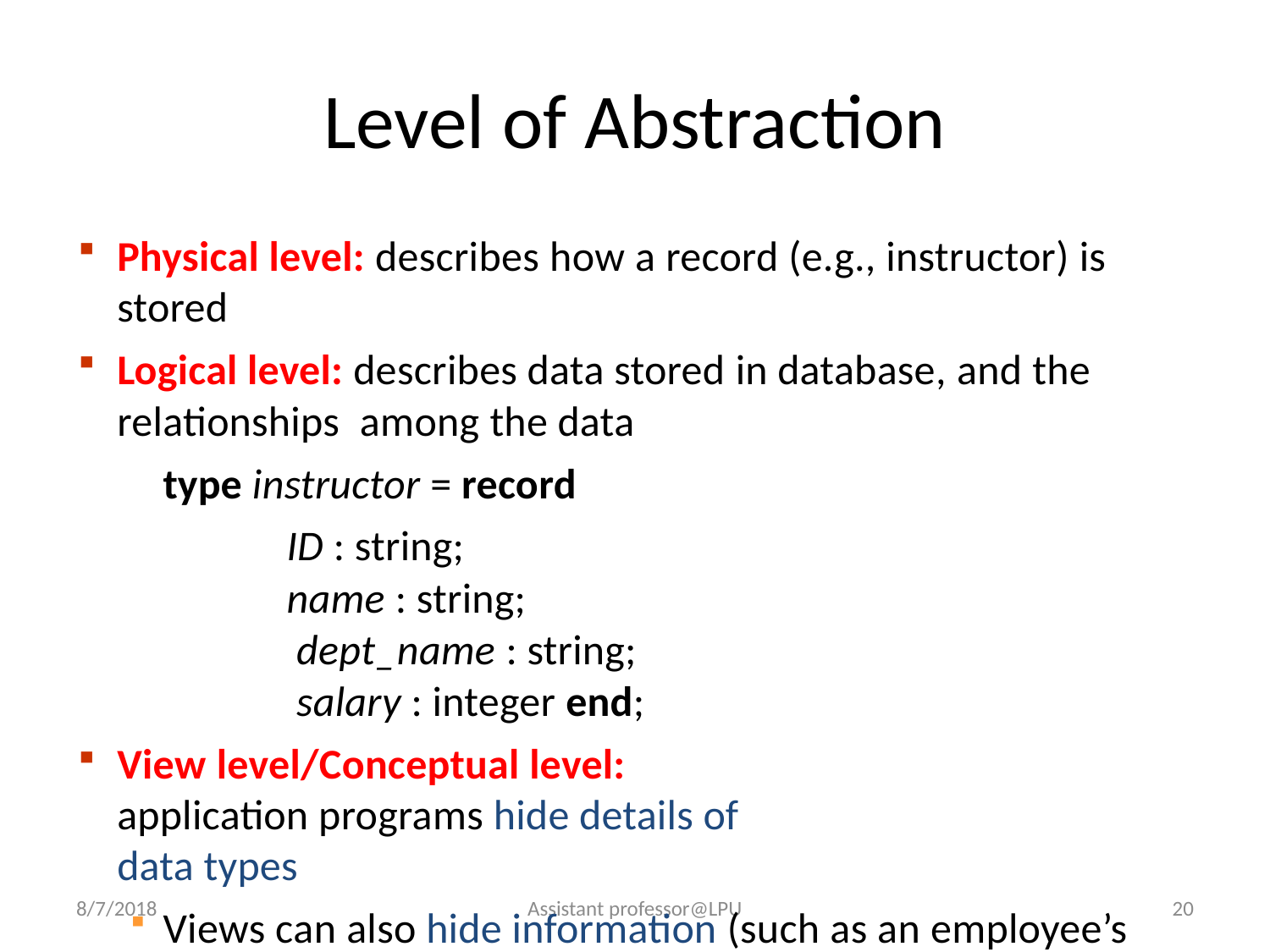

# Level of Abstraction
Physical level: describes how a record (e.g., instructor) is stored
Logical level: describes data stored in database, and the relationships  among the data
type instructor = record
ID : string;
name : string;
 dept_name : string;
 salary : integer end;
View level/Conceptual level: application programs hide details of data types
Views can also hide information (such as an employee’s salary) for  security purposes
8/7/2018
Assistant professor@LPU
20